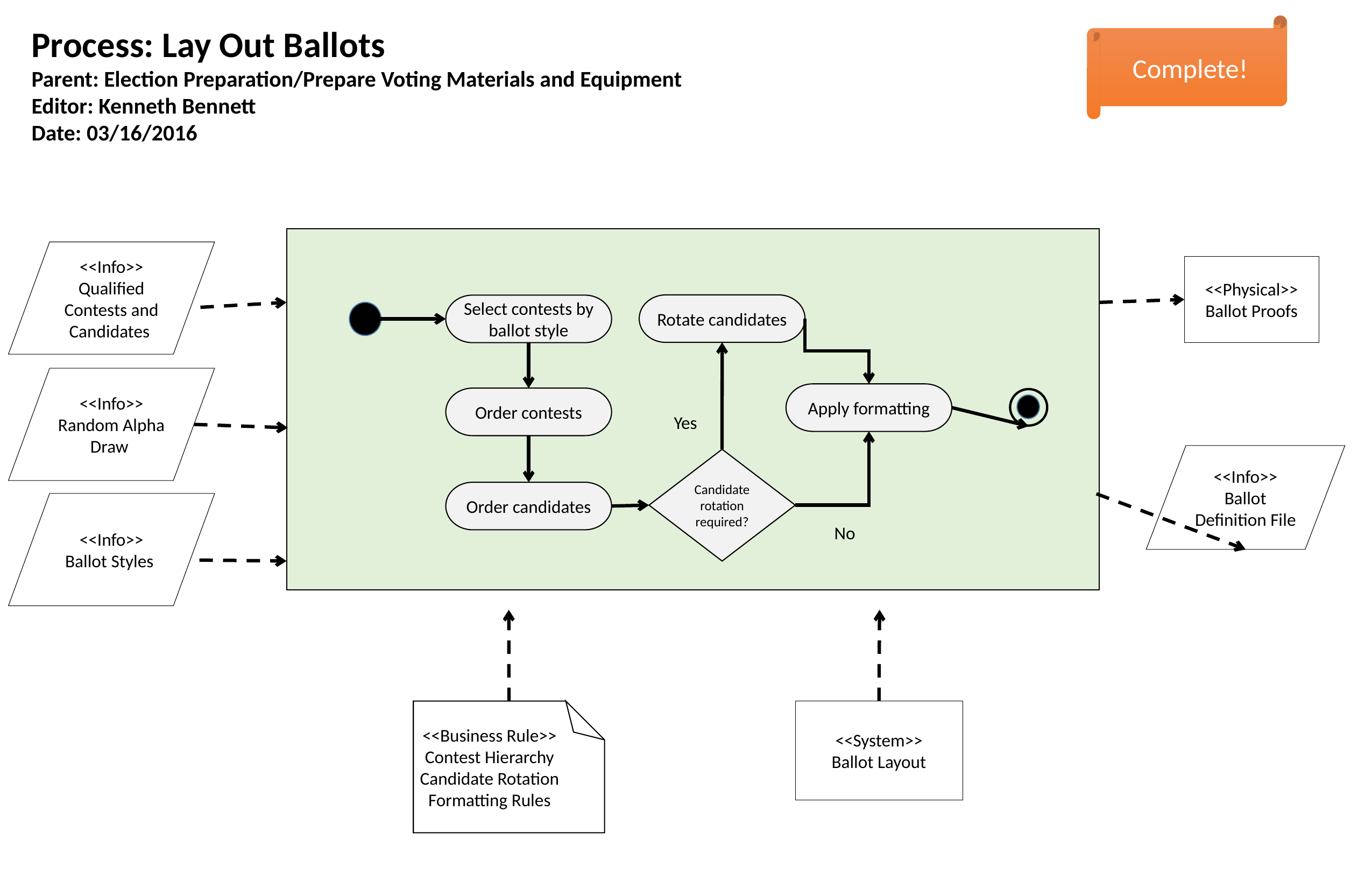

Complete!
Process: Lay Out Ballots
Parent: Election Preparation/Prepare Voting Materials and Equipment
Editor: Kenneth Bennett
Date: 03/16/2016

<<Info>>
Qualified Contests and Candidates
<<Physical>>
Ballot Proofs
Rotate candidates
Select contests by ballot style

<<Info>>
Random Alpha Draw
Apply formatting
Order contests

Yes
<<Info>>
Ballot Definition File
Candidate rotation required?
Order candidates
<<Info>>
Ballot Styles
No
<<Business Rule>>
Contest Hierarchy
Candidate Rotation
Formatting Rules
<<System>>
Ballot Layout